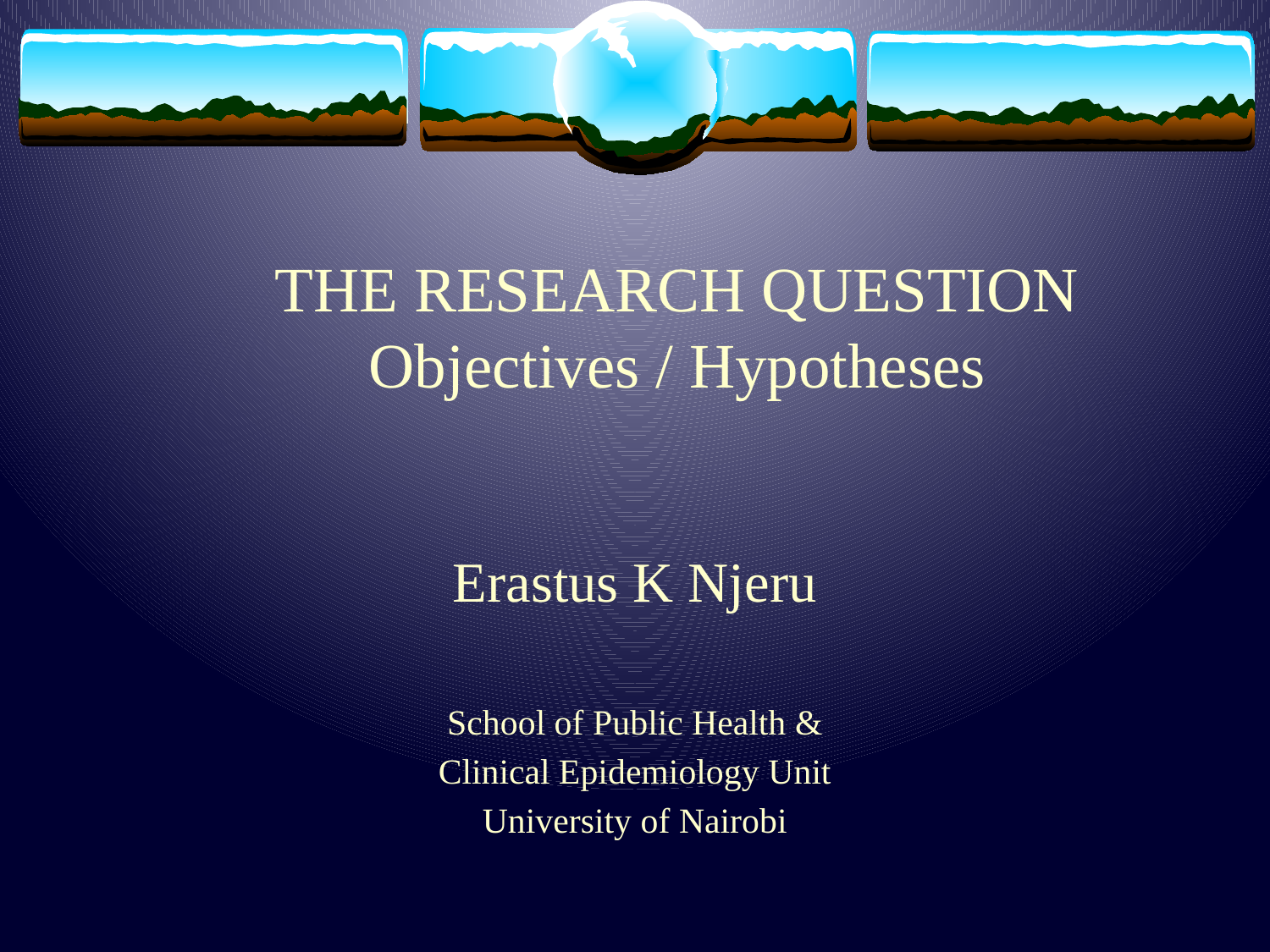

# THE RESEARCH QUESTION Objectives / Hypotheses
Erastus K Njeru

School of Public Health &
Clinical Epidemiology Unit
University of Nairobi